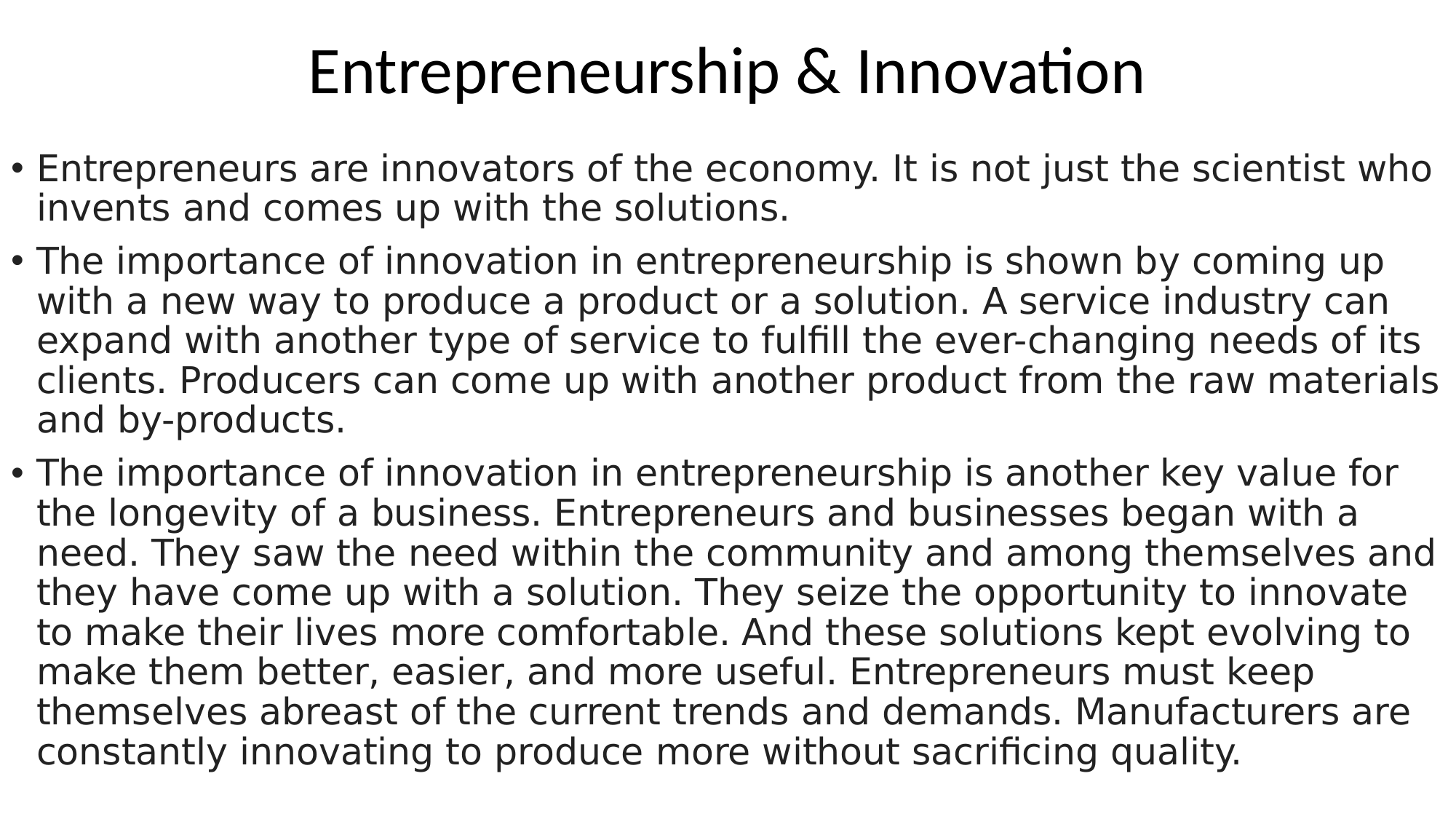

# Entrepreneurship & Innovation
Entrepreneurs are innovators of the economy. It is not just the scientist who invents and comes up with the solutions.
The importance of innovation in entrepreneurship is shown by coming up with a new way to produce a product or a solution. A service industry can expand with another type of service to fulfill the ever-changing needs of its clients. Producers can come up with another product from the raw materials and by-products.
The importance of innovation in entrepreneurship is another key value for the longevity of a business. Entrepreneurs and businesses began with a need. They saw the need within the community and among themselves and they have come up with a solution. They seize the opportunity to innovate to make their lives more comfortable. And these solutions kept evolving to make them better, easier, and more useful. Entrepreneurs must keep themselves abreast of the current trends and demands. Manufacturers are constantly innovating to produce more without sacrificing quality.